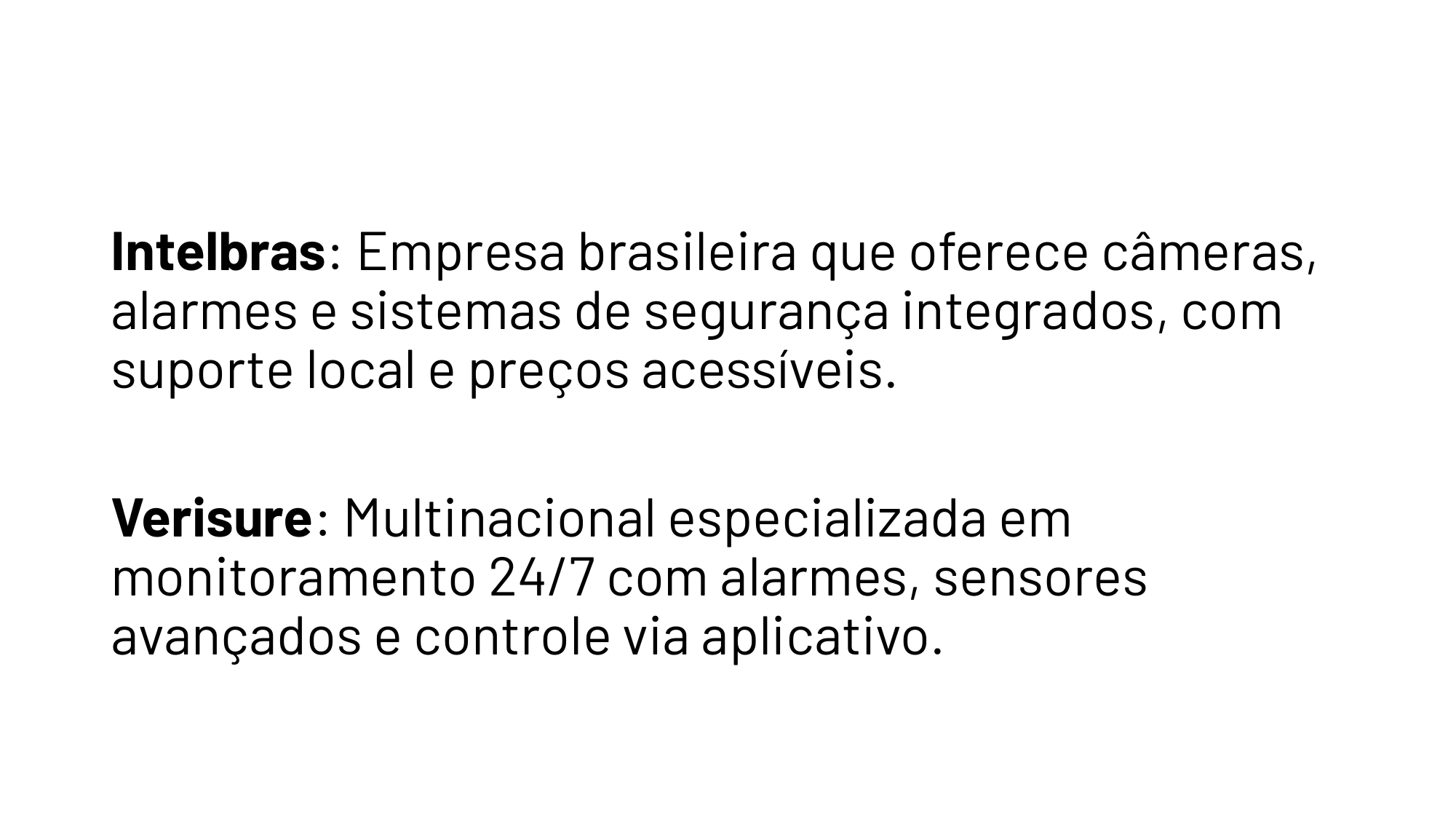

Intelbras: Empresa brasileira que oferece câmeras, alarmes e sistemas de segurança integrados, com suporte local e preços acessíveis.

Verisure: Multinacional especializada em monitoramento 24/7 com alarmes, sensores avançados e controle via aplicativo.